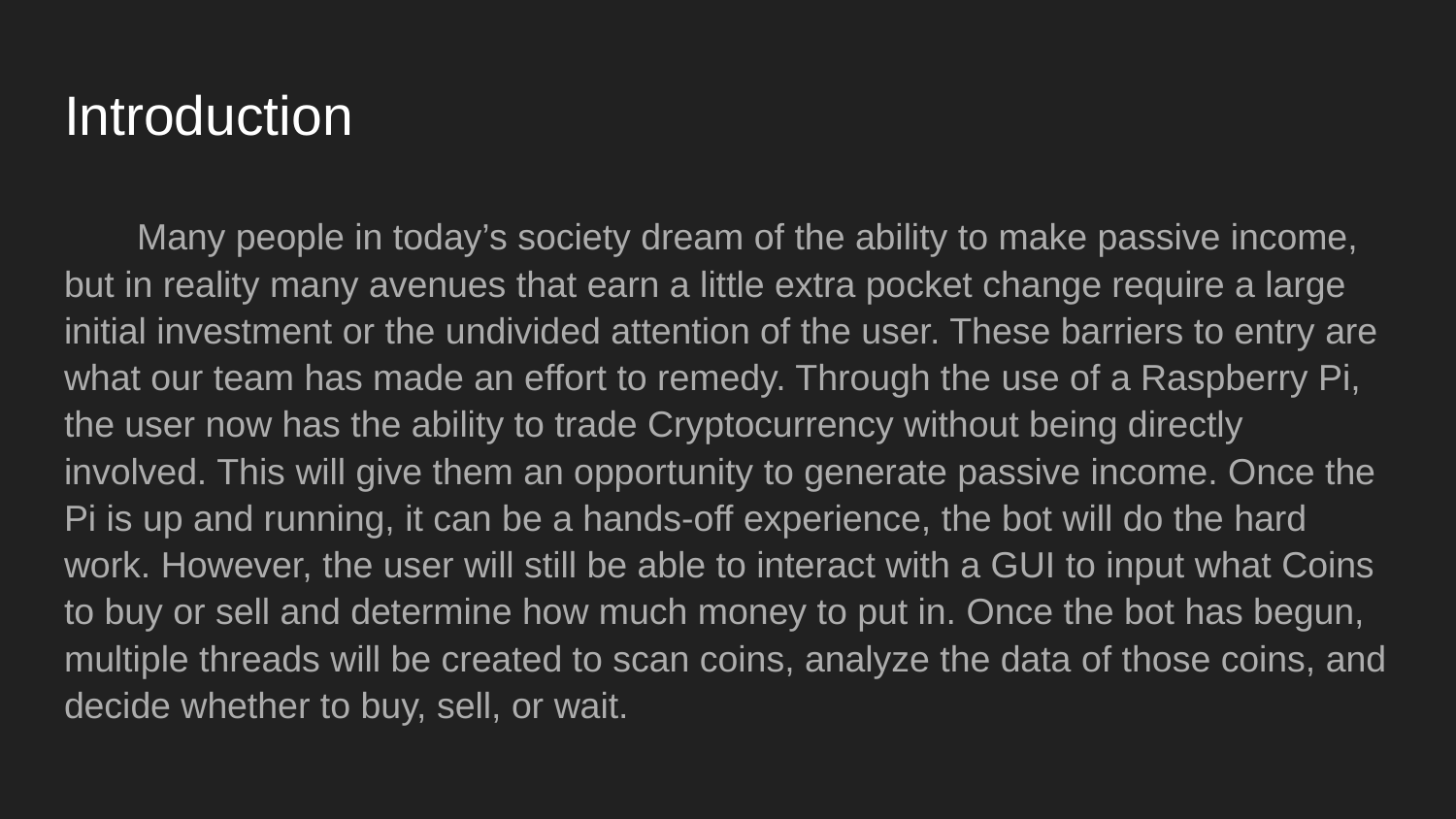

# Introduction

Many people in today’s society dream of the ability to make passive income, but in reality many avenues that earn a little extra pocket change require a large initial investment or the undivided attention of the user. These barriers to entry are what our team has made an effort to remedy. Through the use of a Raspberry Pi, the user now has the ability to trade Cryptocurrency without being directly involved. This will give them an opportunity to generate passive income. Once the Pi is up and running, it can be a hands-off experience, the bot will do the hard work. However, the user will still be able to interact with a GUI to input what Coins to buy or sell and determine how much money to put in. Once the bot has begun, multiple threads will be created to scan coins, analyze the data of those coins, and decide whether to buy, sell, or wait.